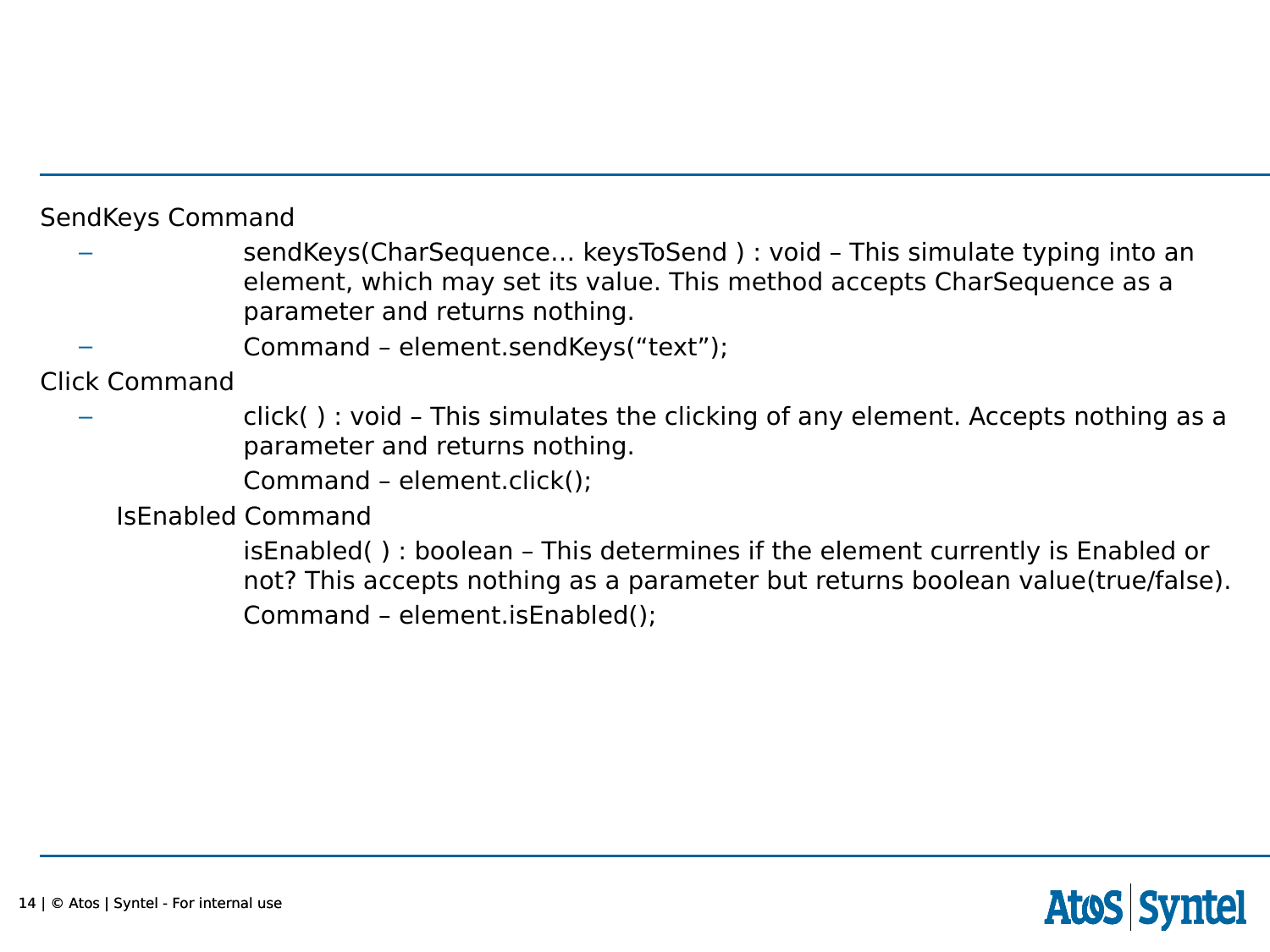

SendKeys Command
	sendKeys(CharSequence… keysToSend ) : void – This simulate typing into an 	element, which may set its value. This method accepts CharSequence as a 	parameter and returns nothing.
	Command – element.sendKeys(“text”);
Click Command
	click( ) : void – This simulates the clicking of any element. Accepts nothing as a 	parameter and returns nothing.
	Command – element.click();
IsEnabled Command
	isEnabled( ) : boolean – This determines if the element currently is Enabled or 	not? This accepts nothing as a parameter but returns boolean value(true/false).
	Command – element.isEnabled();